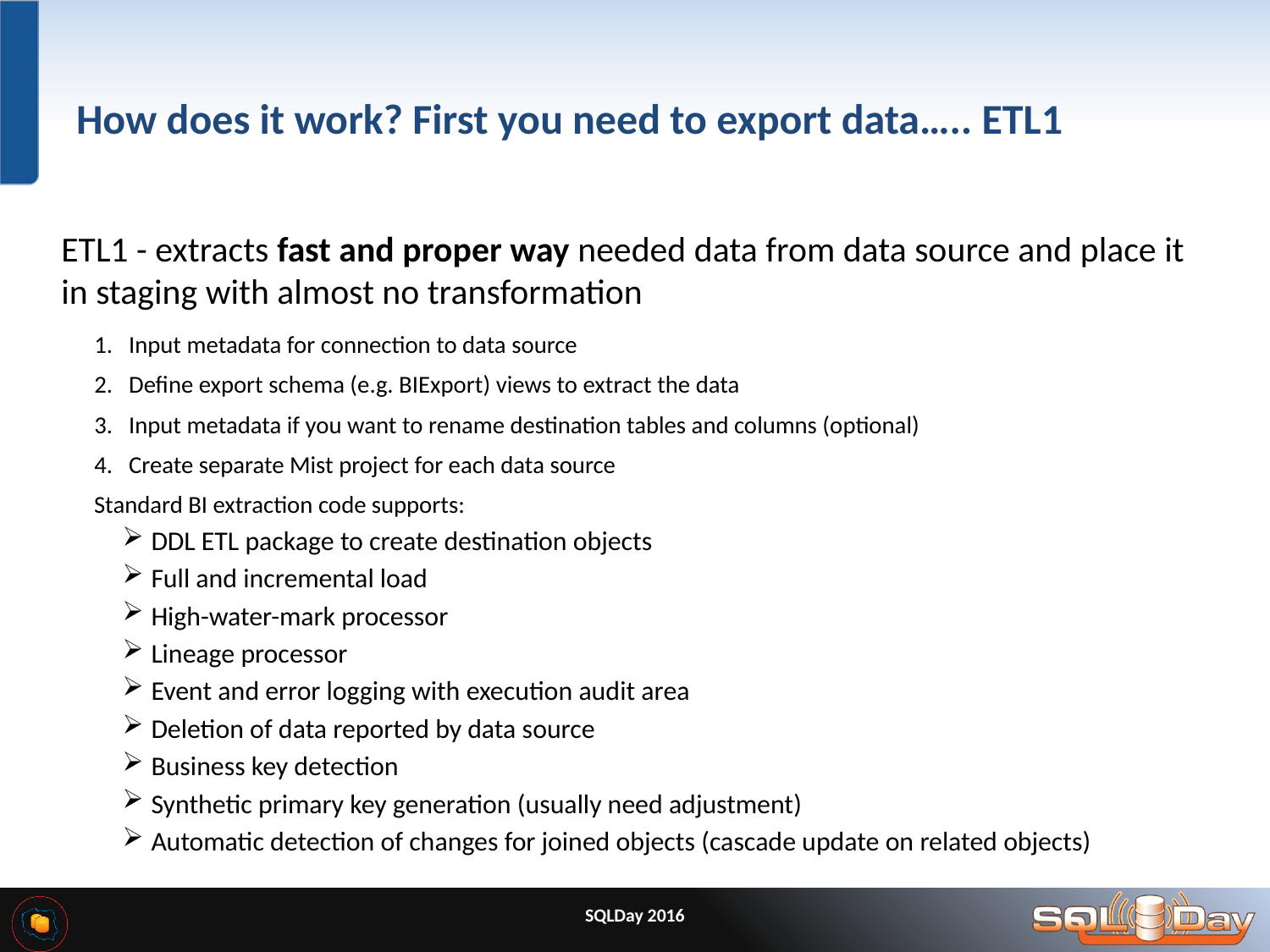

# How does it work? First you need to export data….. ETL1
ETL1 - extracts fast and proper way needed data from data source and place it in staging with almost no transformation
Input metadata for connection to data source
Define export schema (e.g. BIExport) views to extract the data
Input metadata if you want to rename destination tables and columns (optional)
Create separate Mist project for each data source
Standard BI extraction code supports:
DDL ETL package to create destination objects
Full and incremental load
High-water-mark processor
Lineage processor
Event and error logging with execution audit area
Deletion of data reported by data source
Business key detection
Synthetic primary key generation (usually need adjustment)
Automatic detection of changes for joined objects (cascade update on related objects)